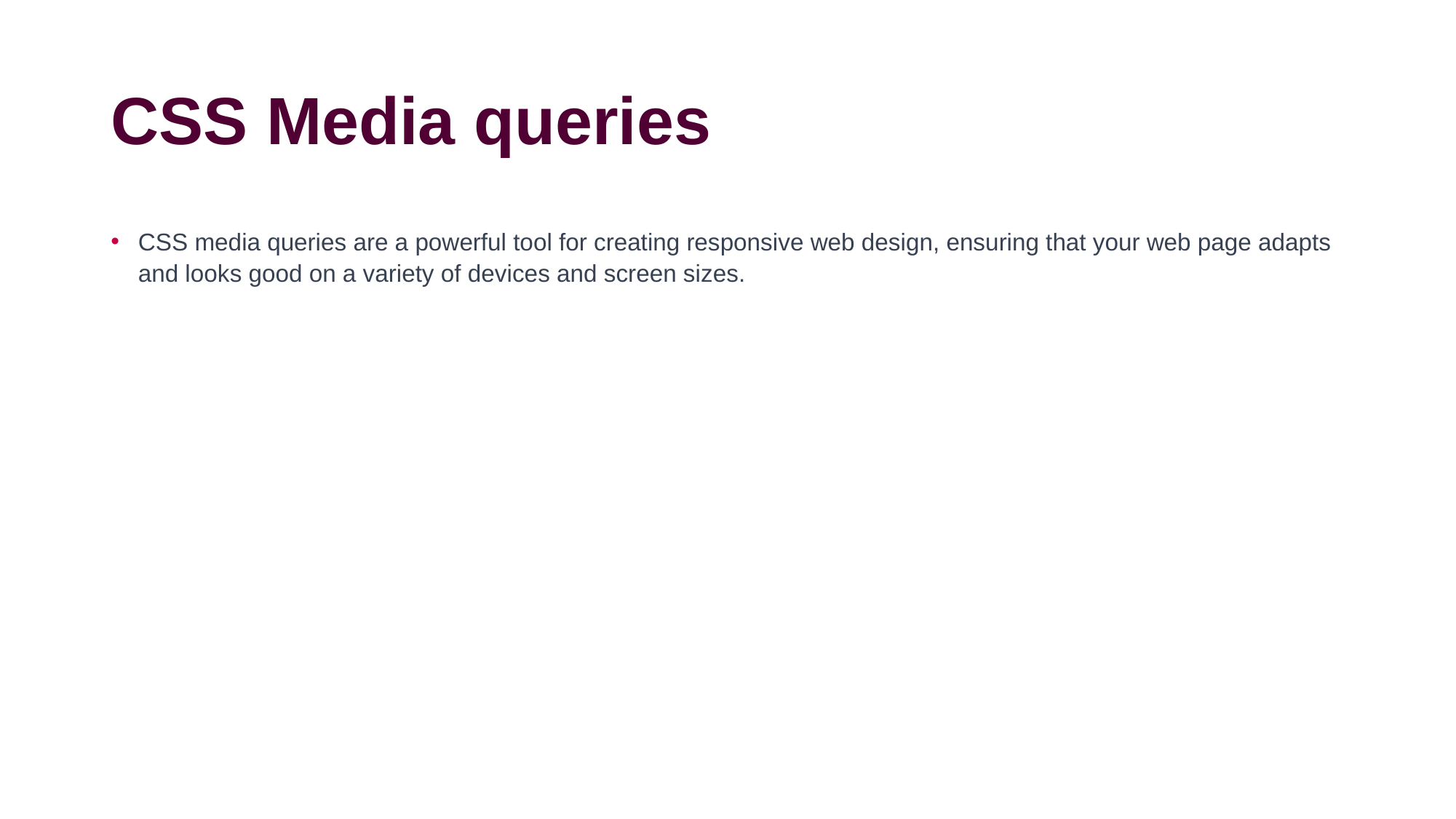

# CSS Media queries
CSS media queries are a powerful tool for creating responsive web design, ensuring that your web page adapts and looks good on a variety of devices and screen sizes.